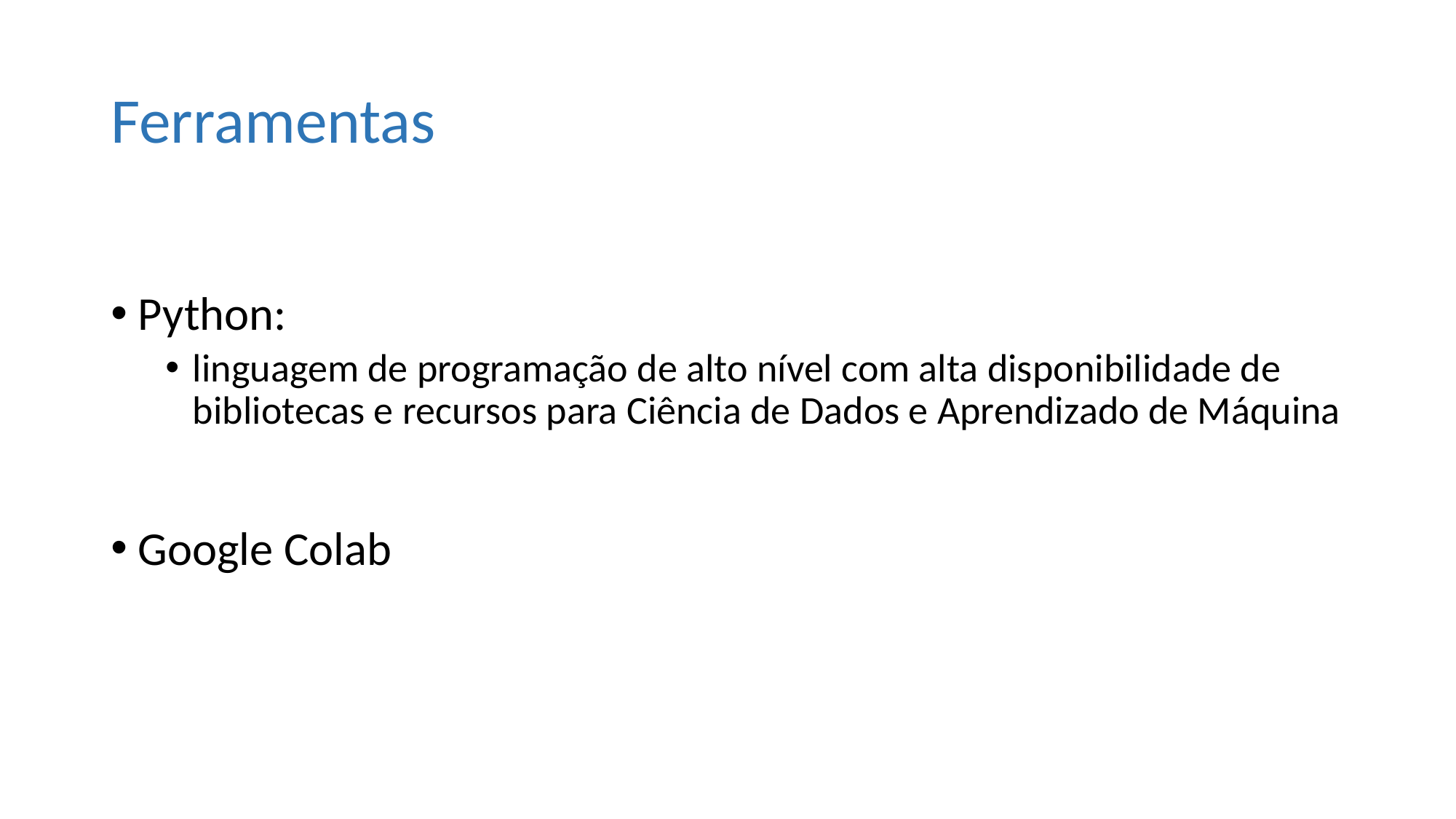

# Ferramentas

Python:
linguagem de programação de alto nível com alta disponibilidade de bibliotecas e recursos para Ciência de Dados e Aprendizado de Máquina

Google Colab